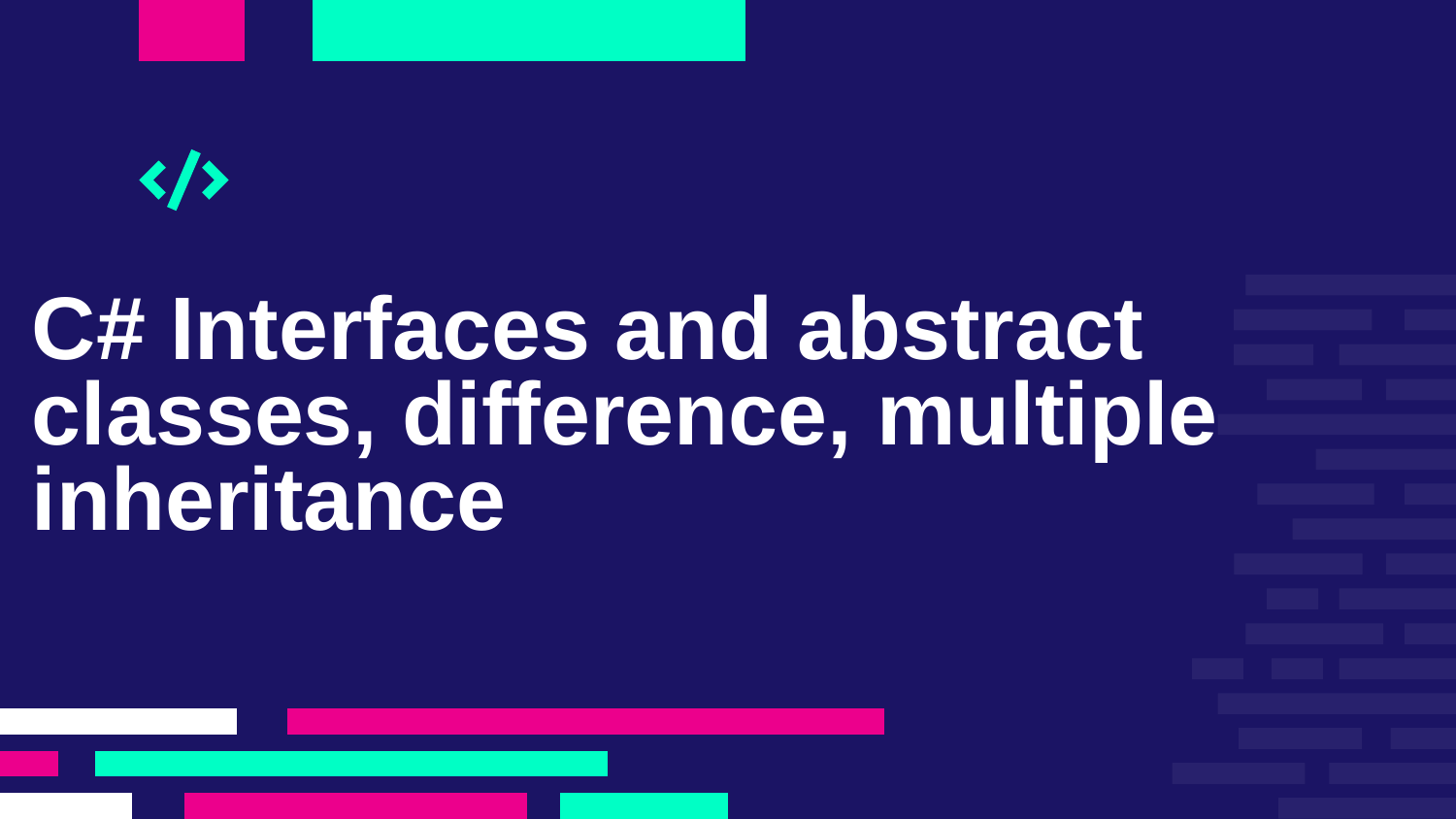

# C# Interfaces and abstract classes, difference, multiple inheritance